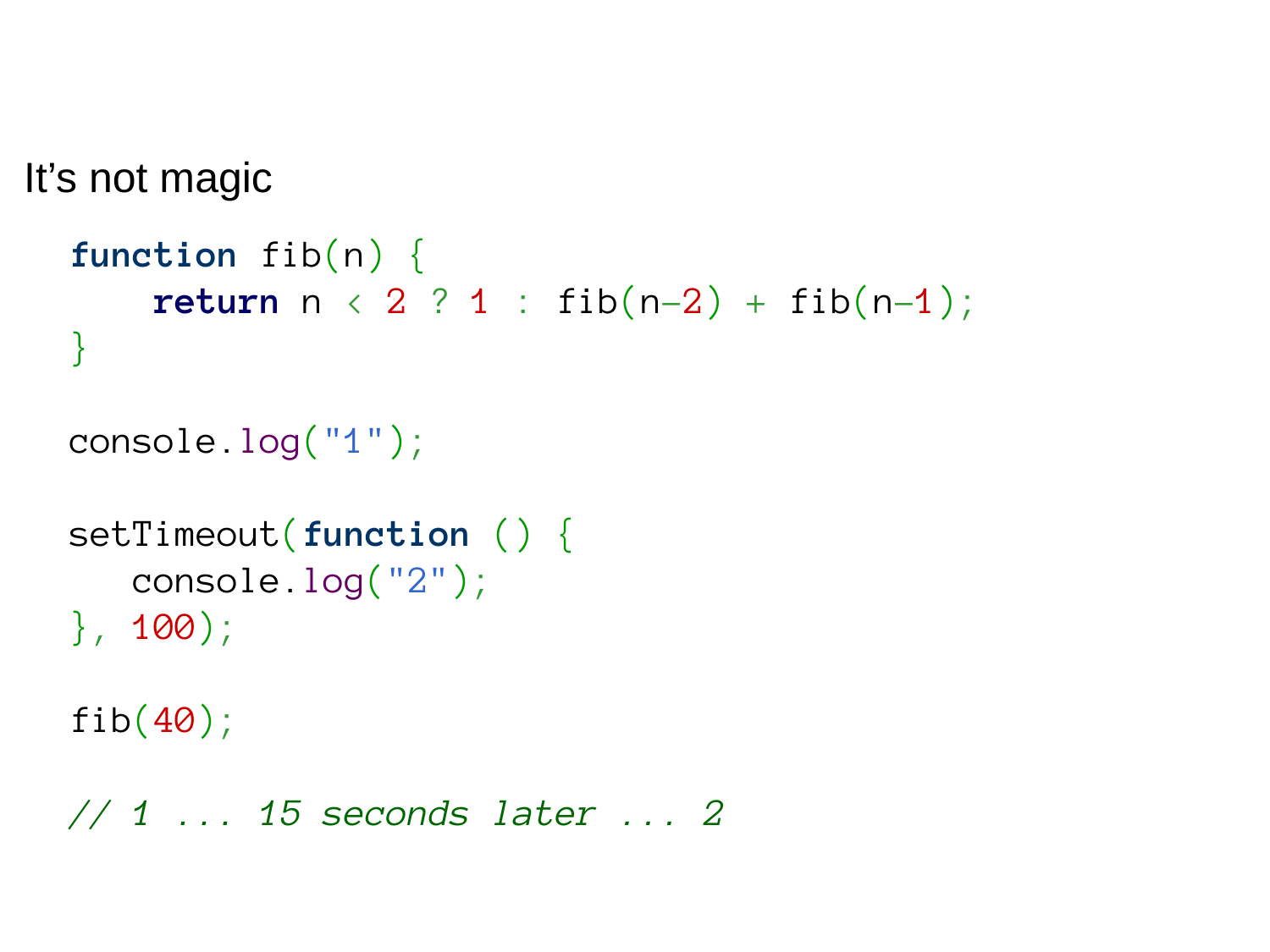

It’s not magic
function fib(n) {
    return n < 2 ? 1 : fib(n-2) + fib(n-1);
}
 
console.log("1");
 
setTimeout(function () {
   console.log("2");
}, 100);
 
fib(40);
 
// 1 ... 15 seconds later ... 2